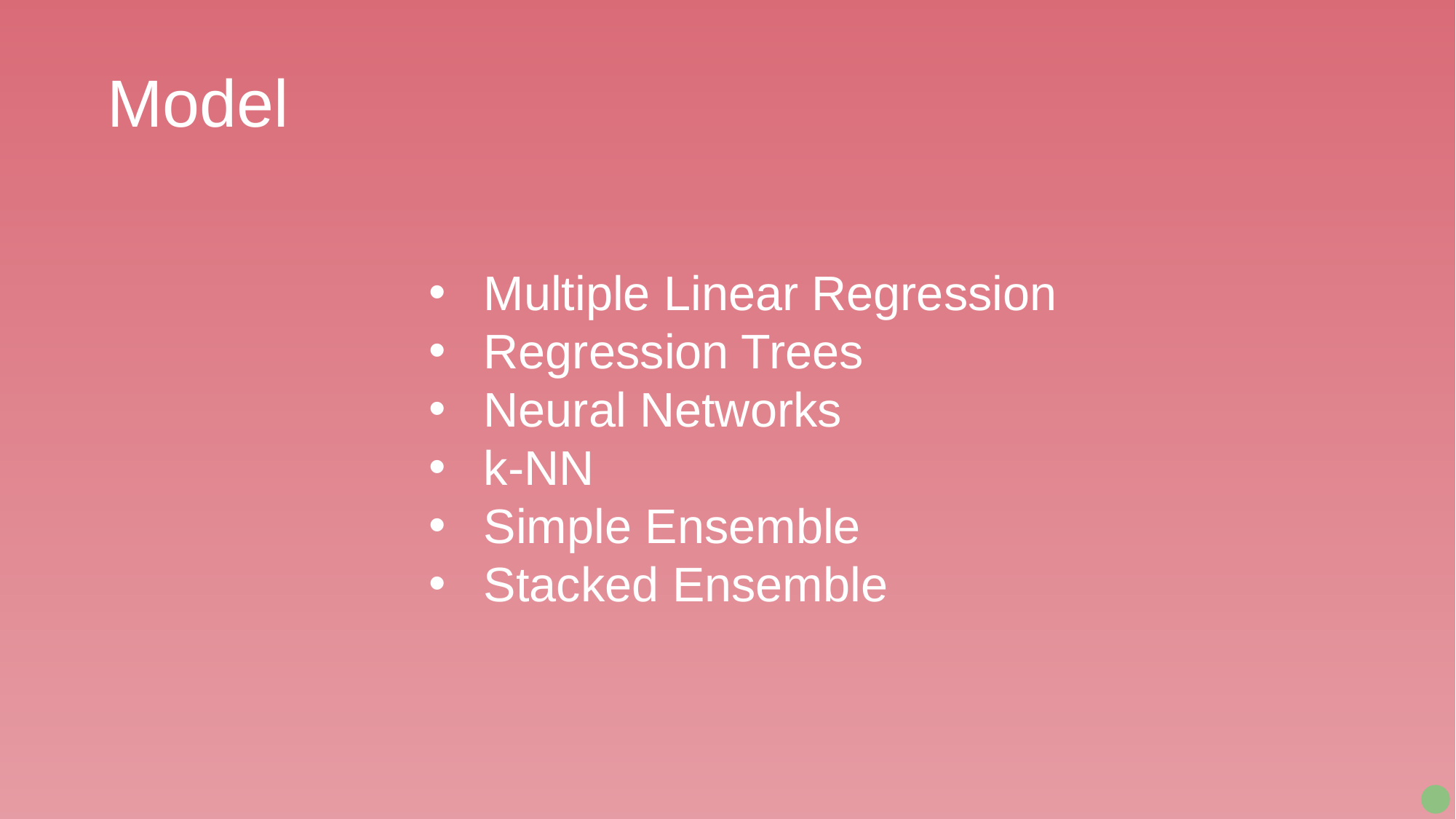

Model
Multiple Linear Regression
Regression Trees
Neural Networks
k-NN
Simple Ensemble
Stacked Ensemble

Evaluate